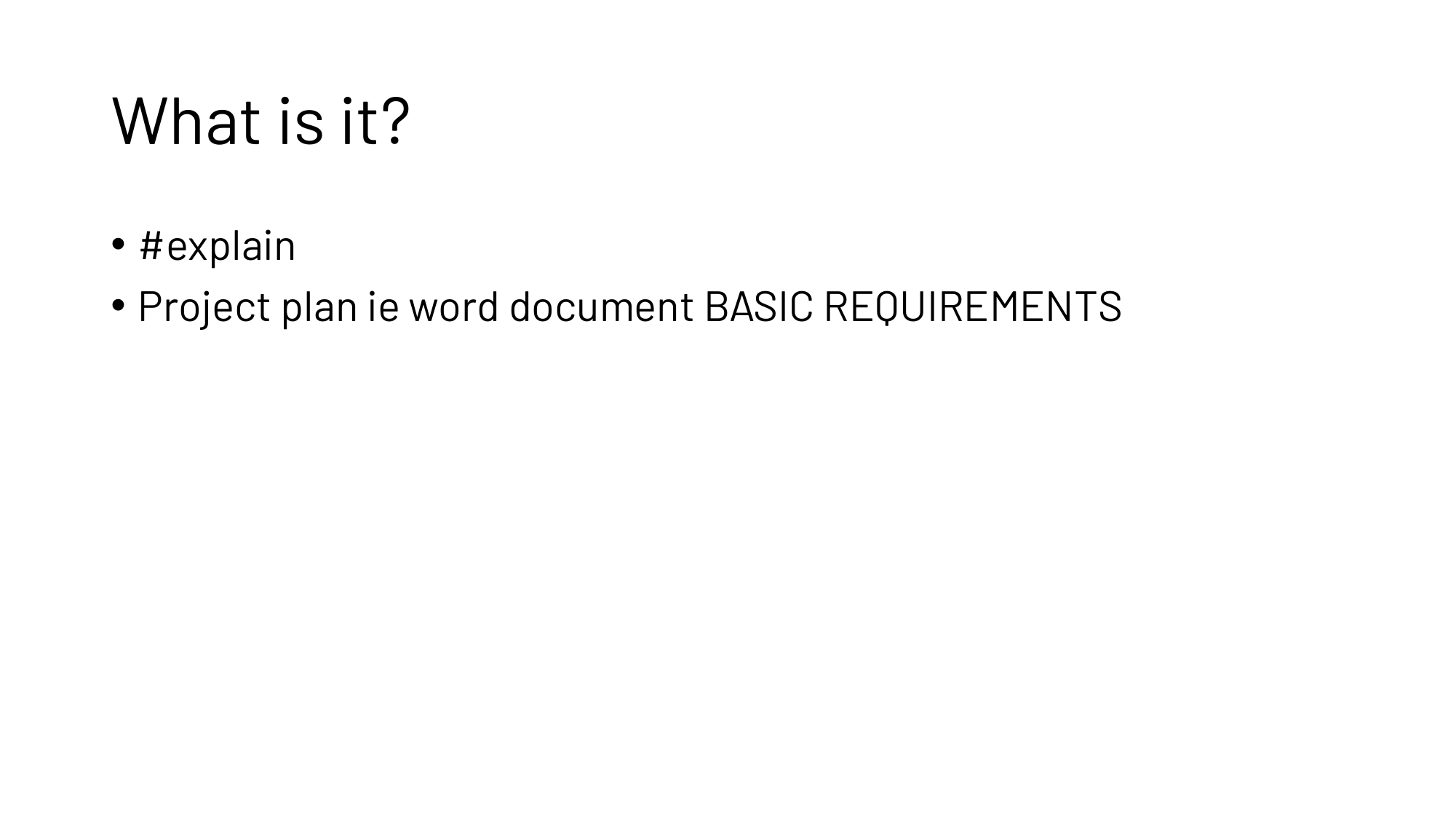

# What is it?
#explain
Project plan ie word document BASIC REQUIREMENTS